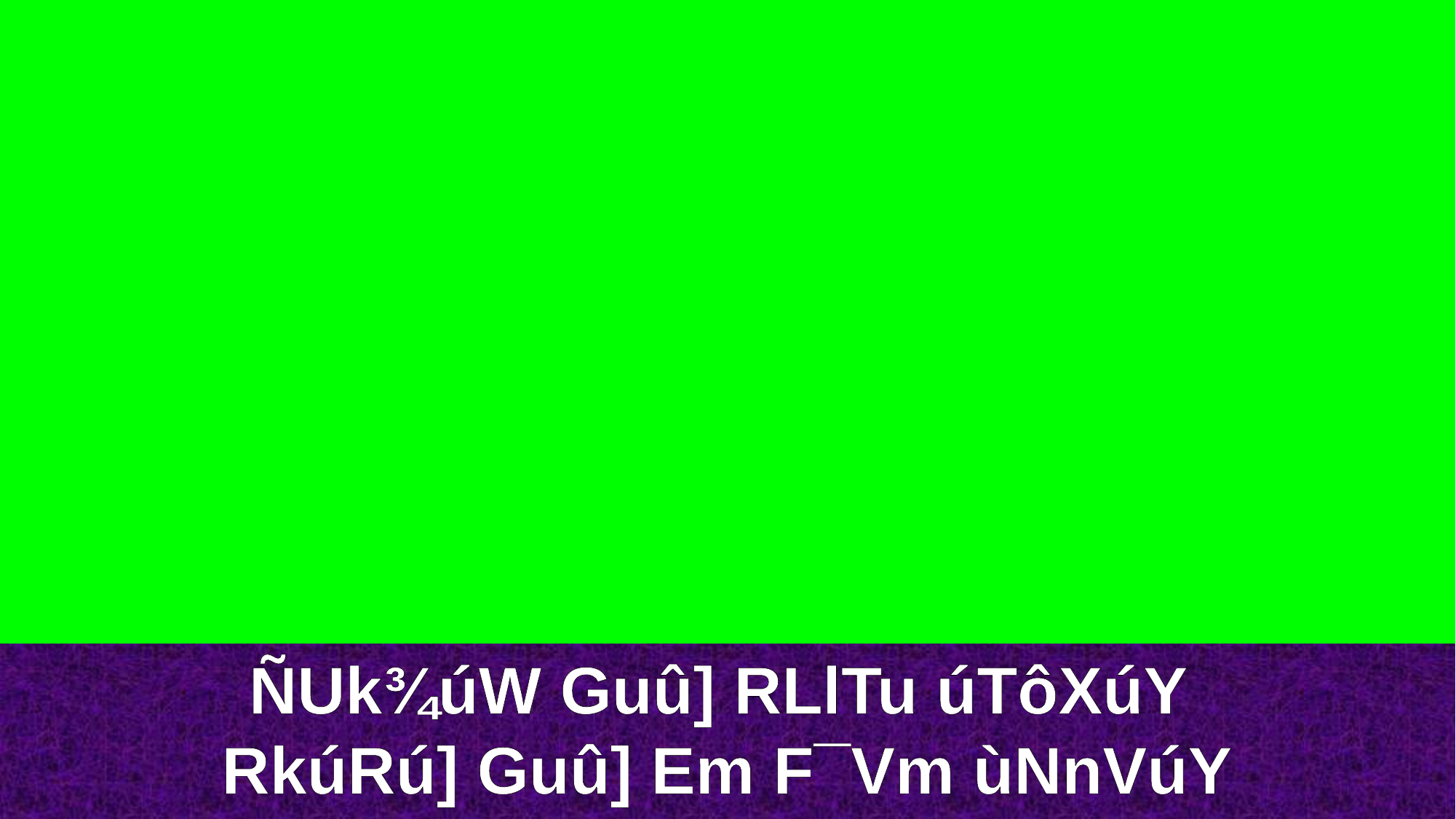

ÑUk¾úW Guû] RLlTu úTôXúY
RkúRú] Guû] Em F¯Vm ùNnVúY